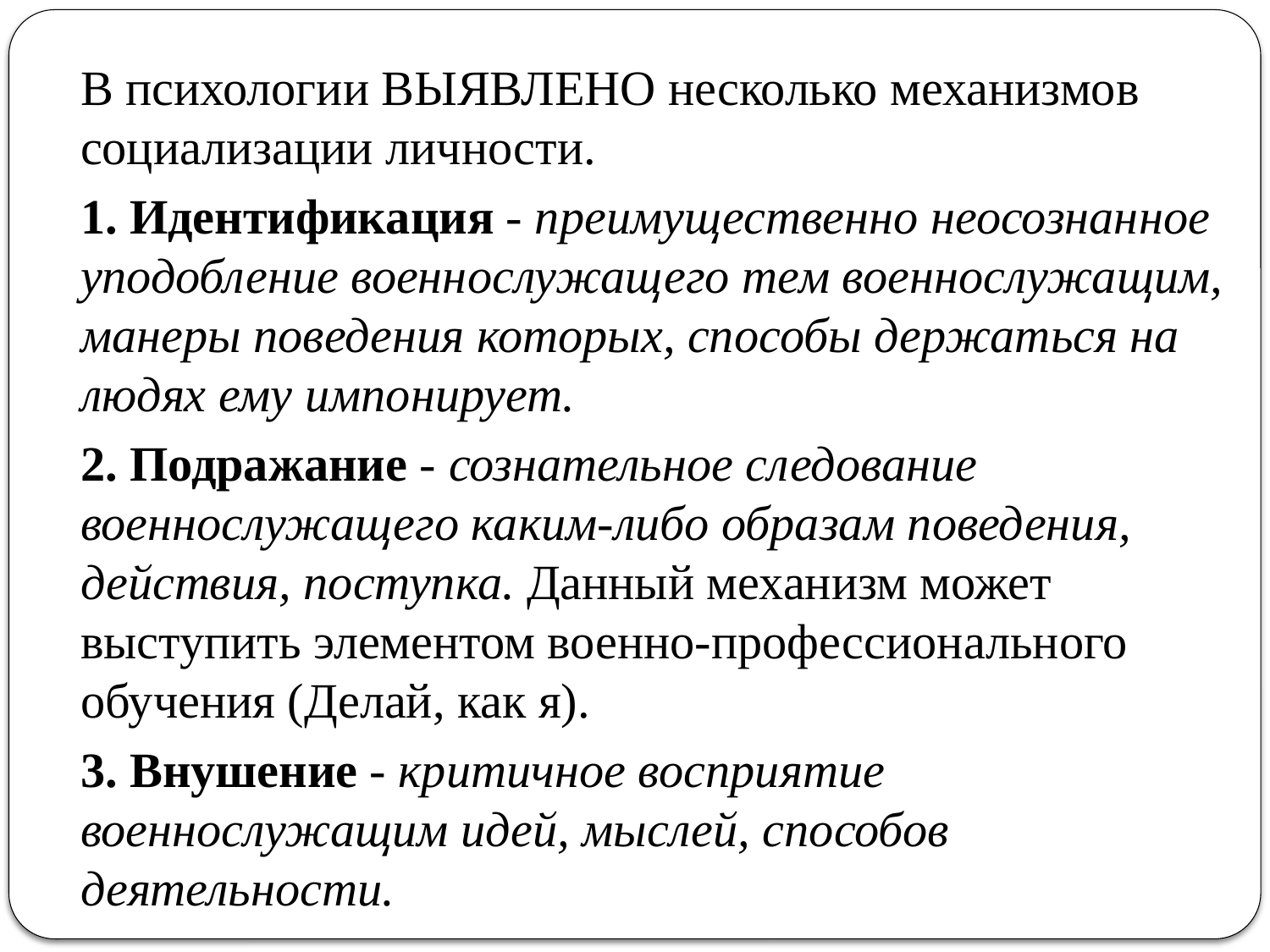

В психологии выявлено несколько механизмов социализации личности.
	1. Идентификация - преимущественно неосознанное уподобление военнослужащего тем военнослужащим, манеры поведения которых, способы держаться на людях ему импонирует.
	2. Подражание - сознательное следование военнослужащего каким-либо образам поведения, действия, поступка. Данный механизм может выступить элементом военно-профессионального обучения (Делай, как я).
	3. Внушение - критичное восприятие военнослужащим идей, мыслей, способов деятельности.